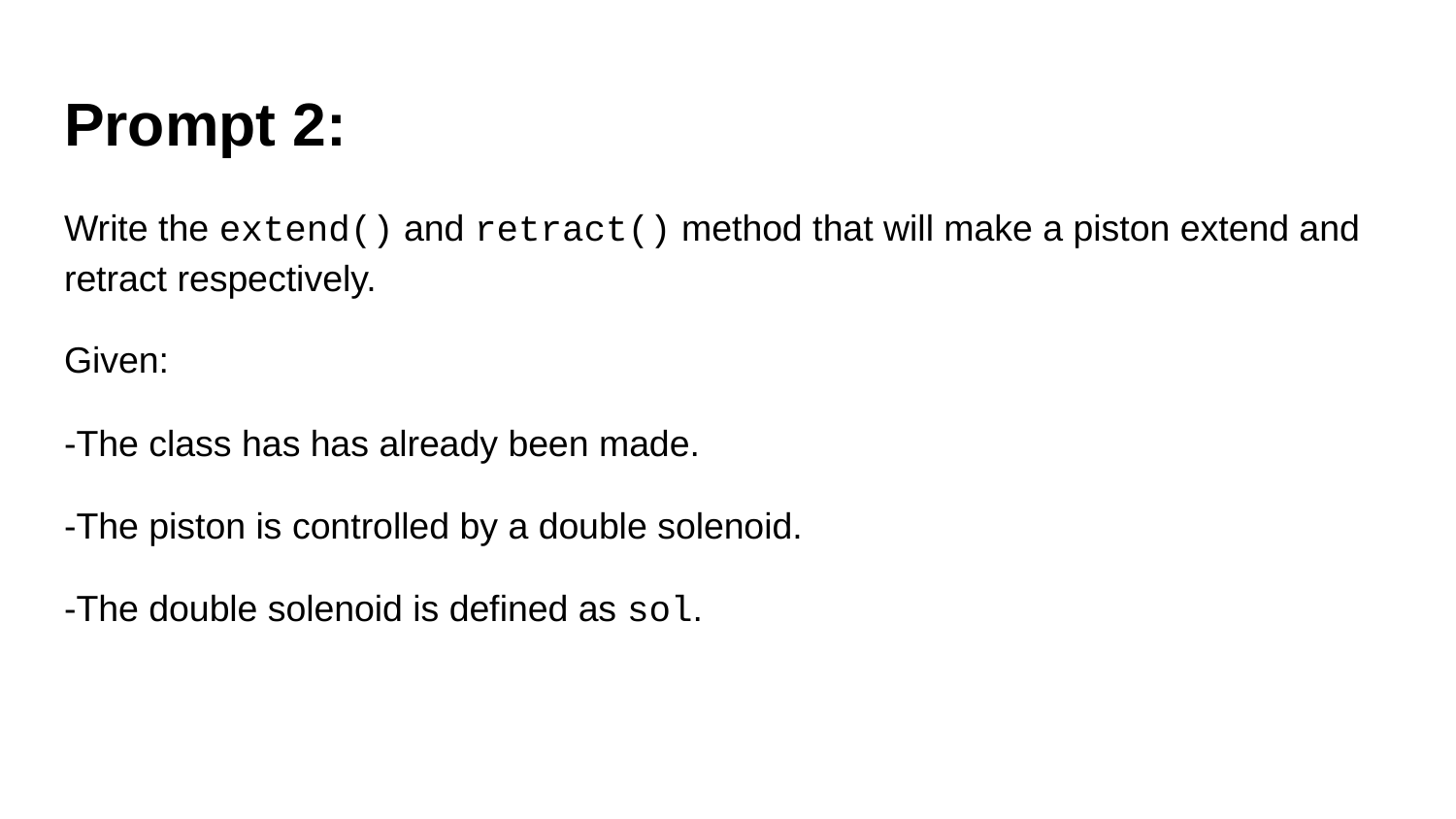

# Prompt 2:
Write the extend() and retract() method that will make a piston extend and retract respectively.
Given:
-The class has has already been made.
-The piston is controlled by a double solenoid.
-The double solenoid is defined as sol.